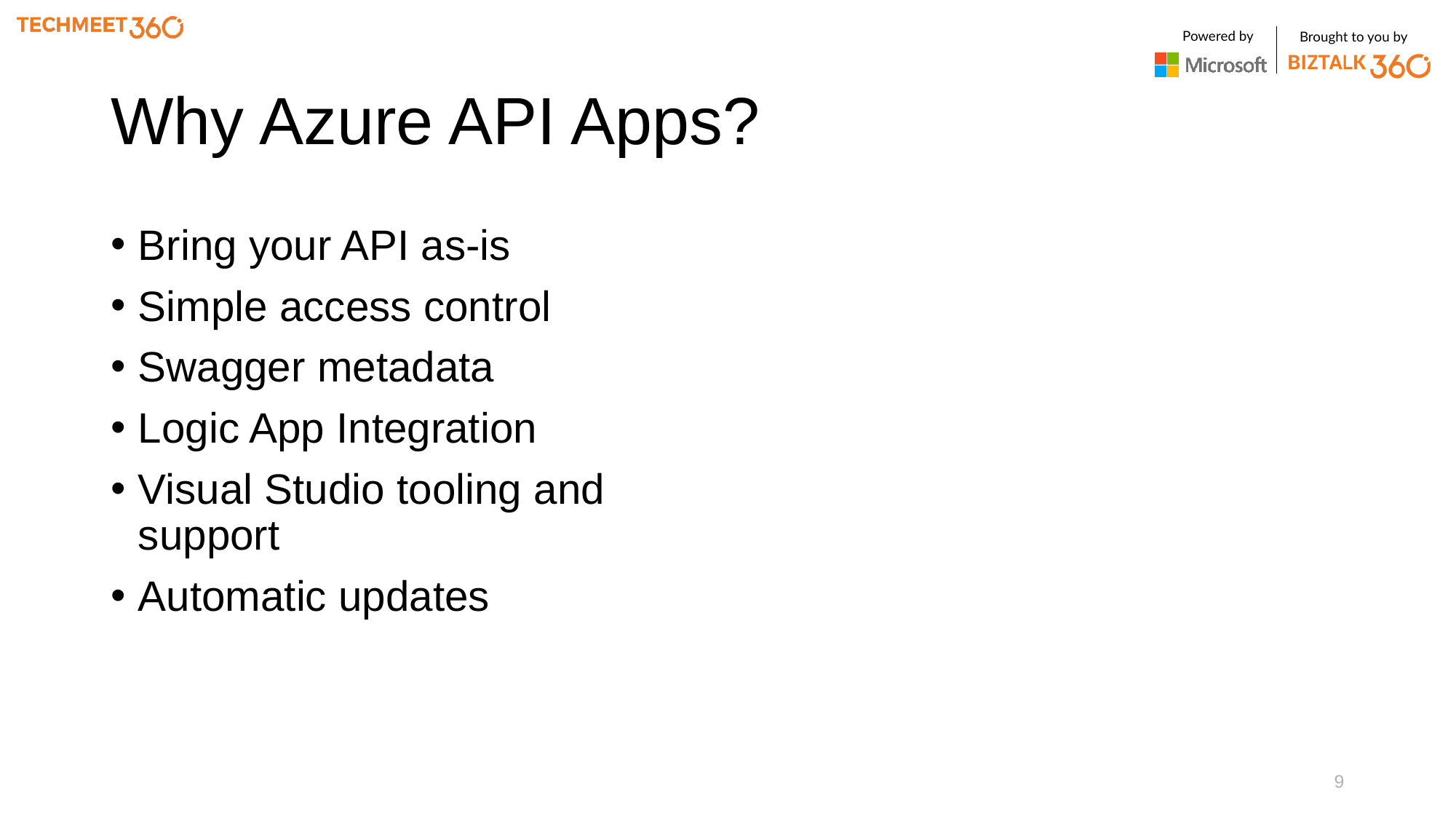

# Why Azure API Apps?
Bring your API as-is
Simple access control
Swagger metadata
Logic App Integration
Visual Studio tooling and support
Automatic updates

9